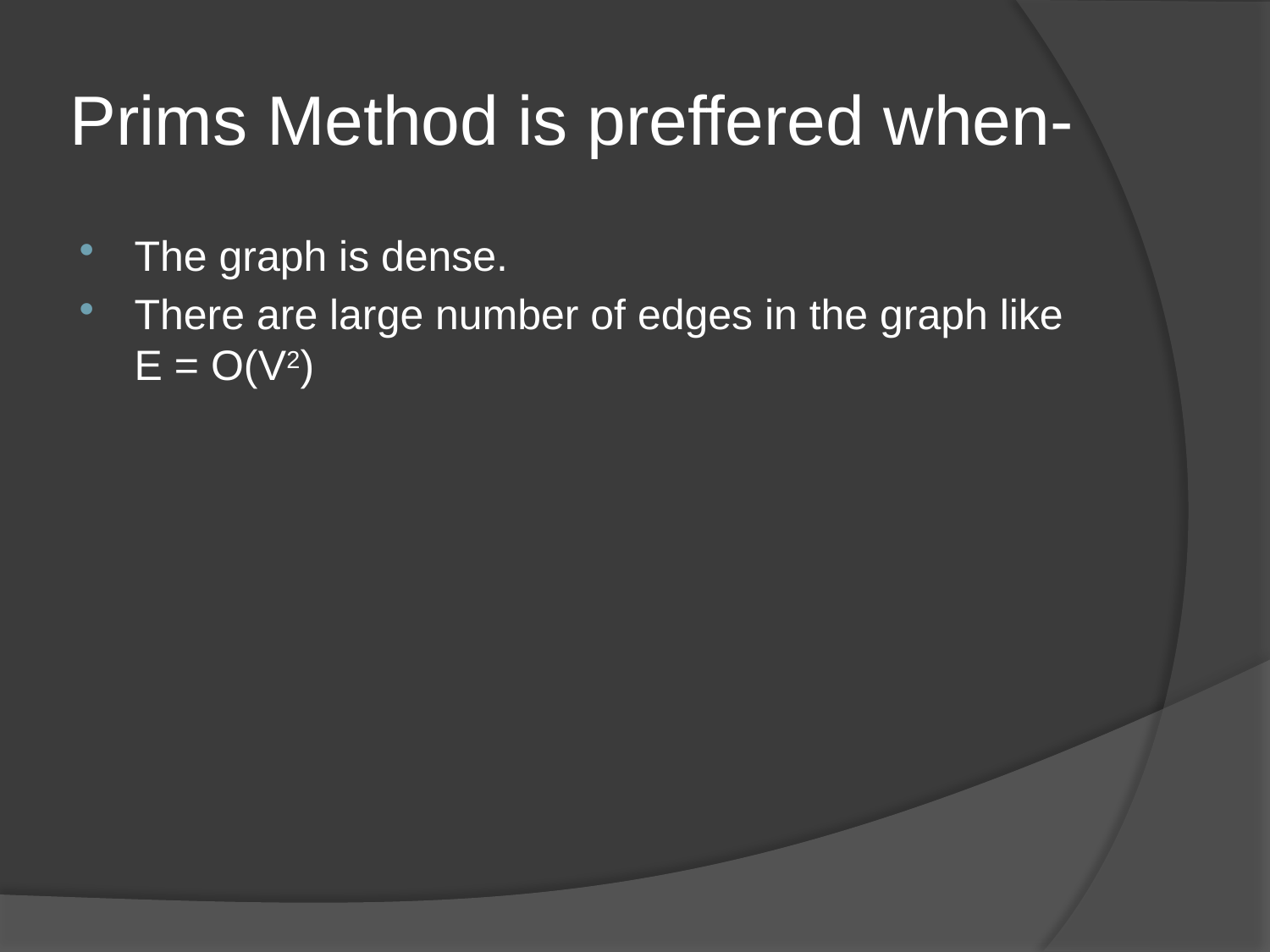

# Prims Method is preffered when-
The graph is dense.
There are large number of edges in the graph like E = O(V2)